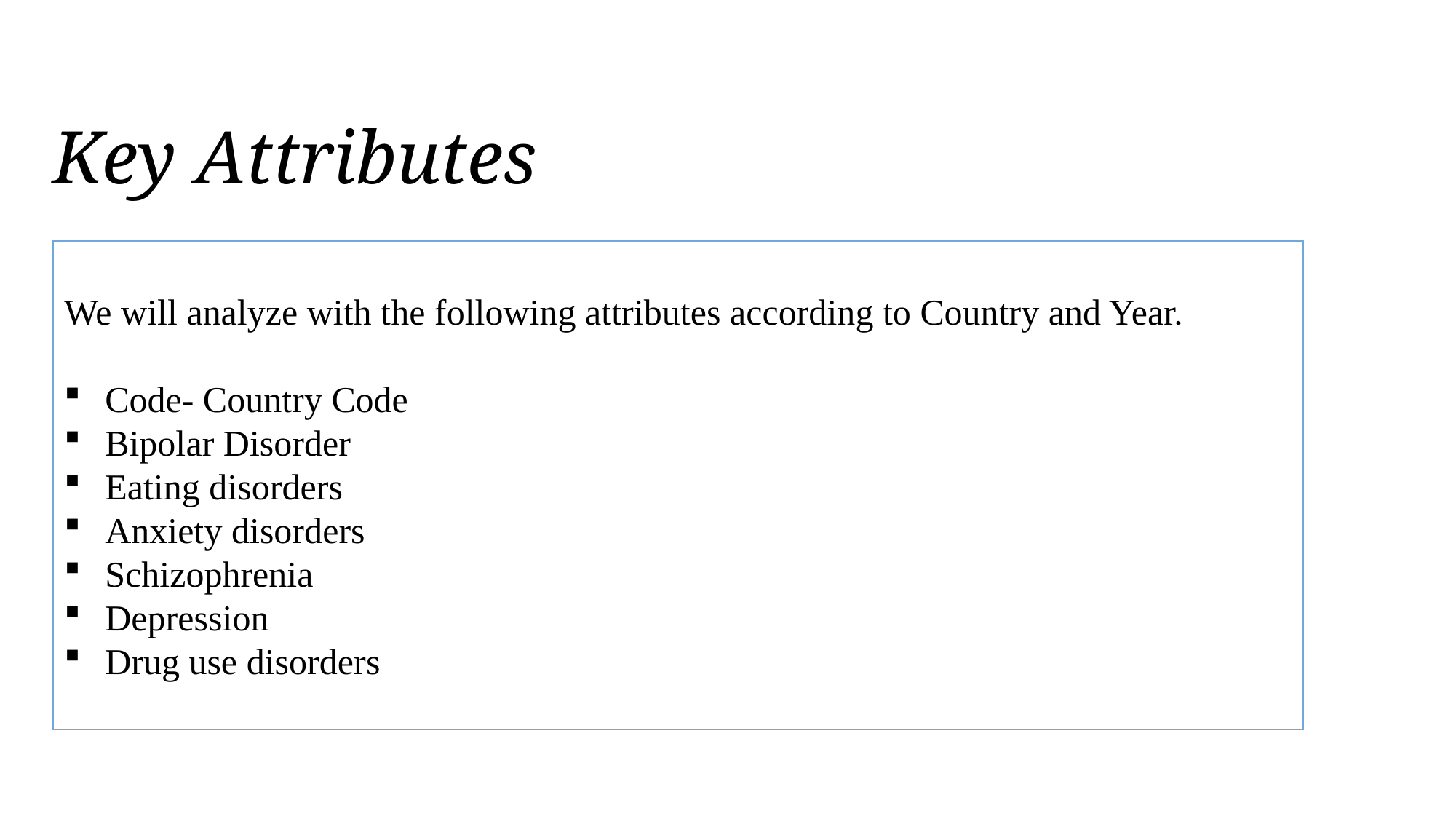

# Key Attributes
We will analyze with the following attributes according to Country and Year.

Code- Country Code
Bipolar Disorder
Eating disorders
Anxiety disorders
Schizophrenia
Depression
Drug use disorders